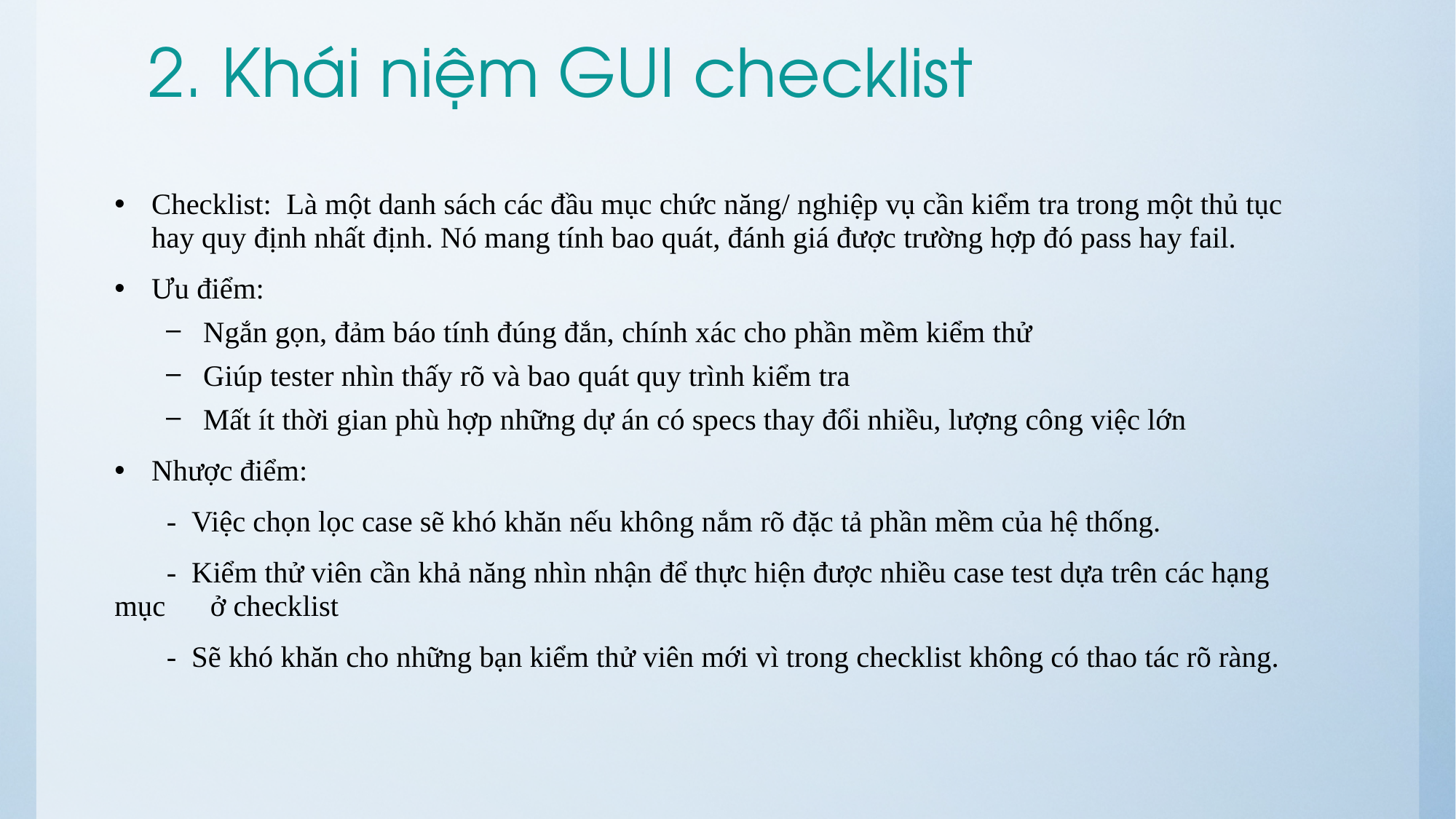

# 2. Khái niệm GUI checklist

Checklist:  Là một danh sách các đầu mục chức năng/ nghiệp vụ cần kiểm tra trong một thủ tục hay quy định nhất định. Nó mang tính bao quát, đánh giá được trường hợp đó pass hay fail.
Ưu điểm:
Ngắn gọn, đảm báo tính đúng đắn, chính xác cho phần mềm kiểm thử
Giúp tester nhìn thấy rõ và bao quát quy trình kiểm tra
Mất ít thời gian phù hợp những dự án có specs thay đổi nhiều, lượng công việc lớn
Nhược điểm:
       -  Việc chọn lọc case sẽ khó khăn nếu không nắm rõ đặc tả phần mềm của hệ thống.
       -  Kiểm thử viên cần khả năng nhìn nhận để thực hiện được nhiều case test dựa trên các hạng mục      ở checklist
       -  Sẽ khó khăn cho những bạn kiểm thử viên mới vì trong checklist không có thao tác rõ ràng.